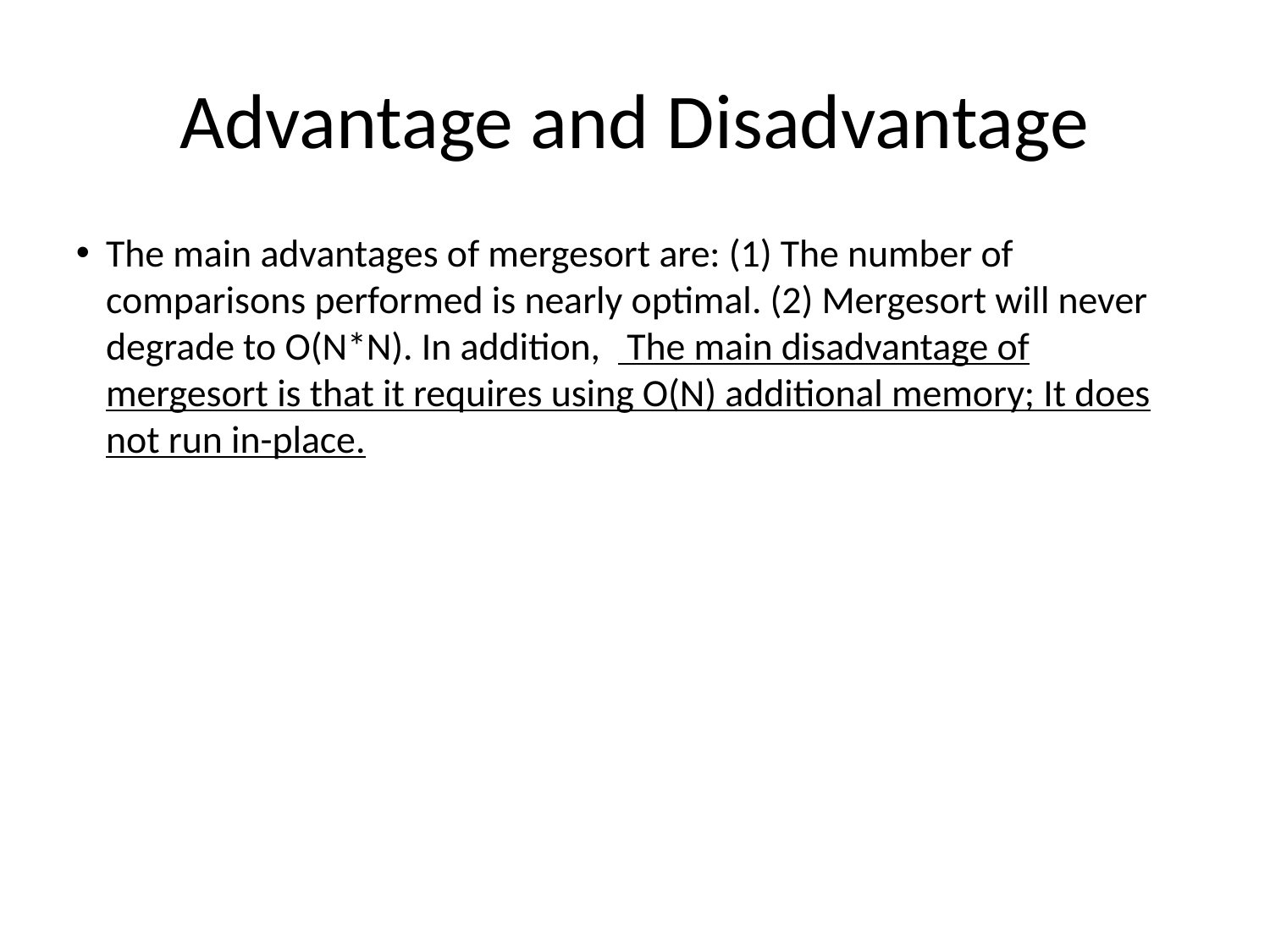

Advantage and Disadvantage
The main advantages of mergesort are: (1) The number of comparisons performed is nearly optimal. (2) Mergesort will never degrade to O(N*N). In addition,   The main disadvantage of mergesort is that it requires using O(N) additional memory; It does not run in-place.